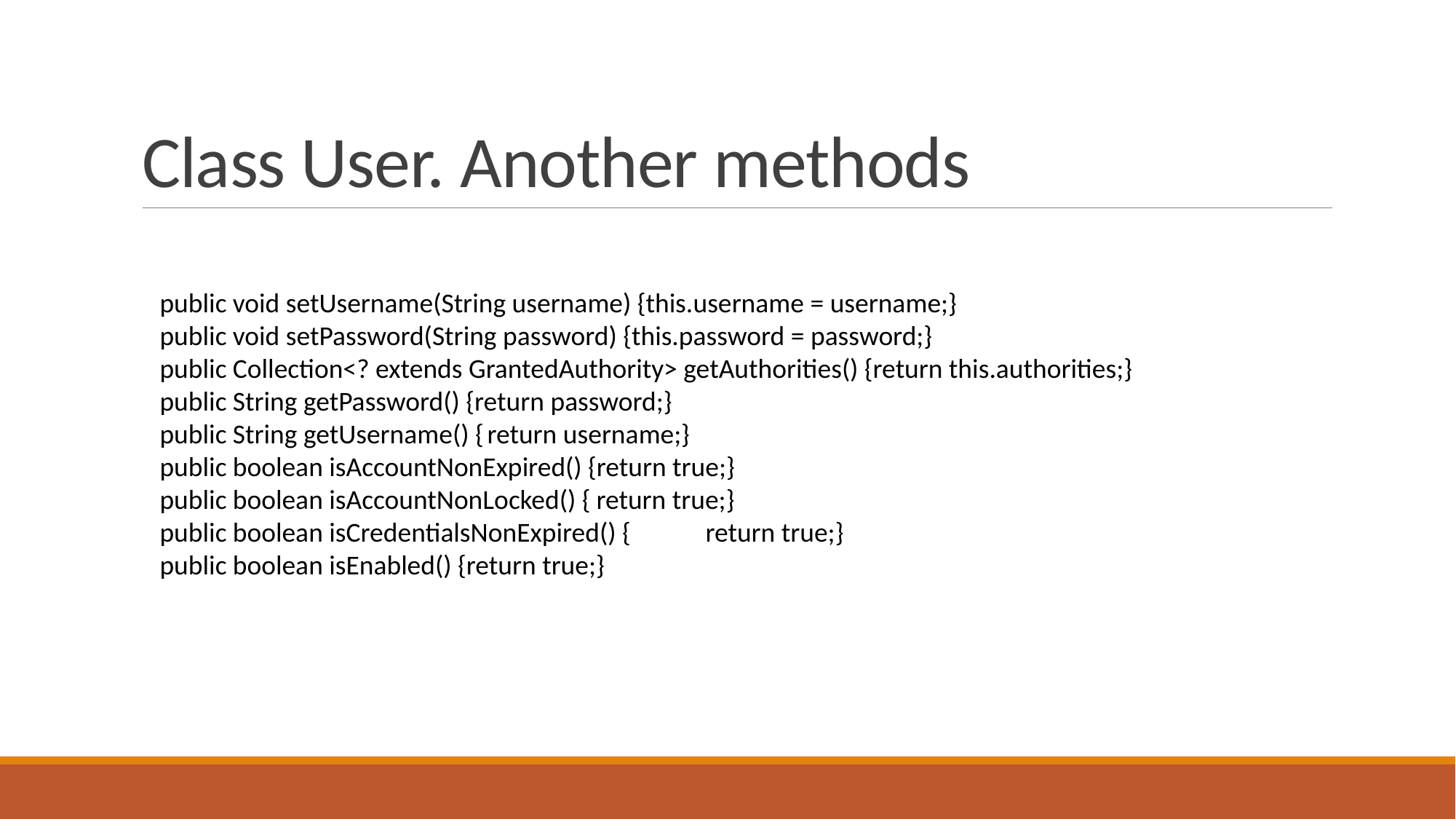

# Class User. Another methods
public void setUsername(String username) {this.username = username;}
public void setPassword(String password) {this.password = password;}
public Collection<? extends GrantedAuthority> getAuthorities() {return this.authorities;}
public String getPassword() {return password;}
public String getUsername() {	return username;}
public boolean isAccountNonExpired() {return true;}
public boolean isAccountNonLocked() {	return true;}
public boolean isCredentialsNonExpired() {	return true;}
public boolean isEnabled() {return true;}